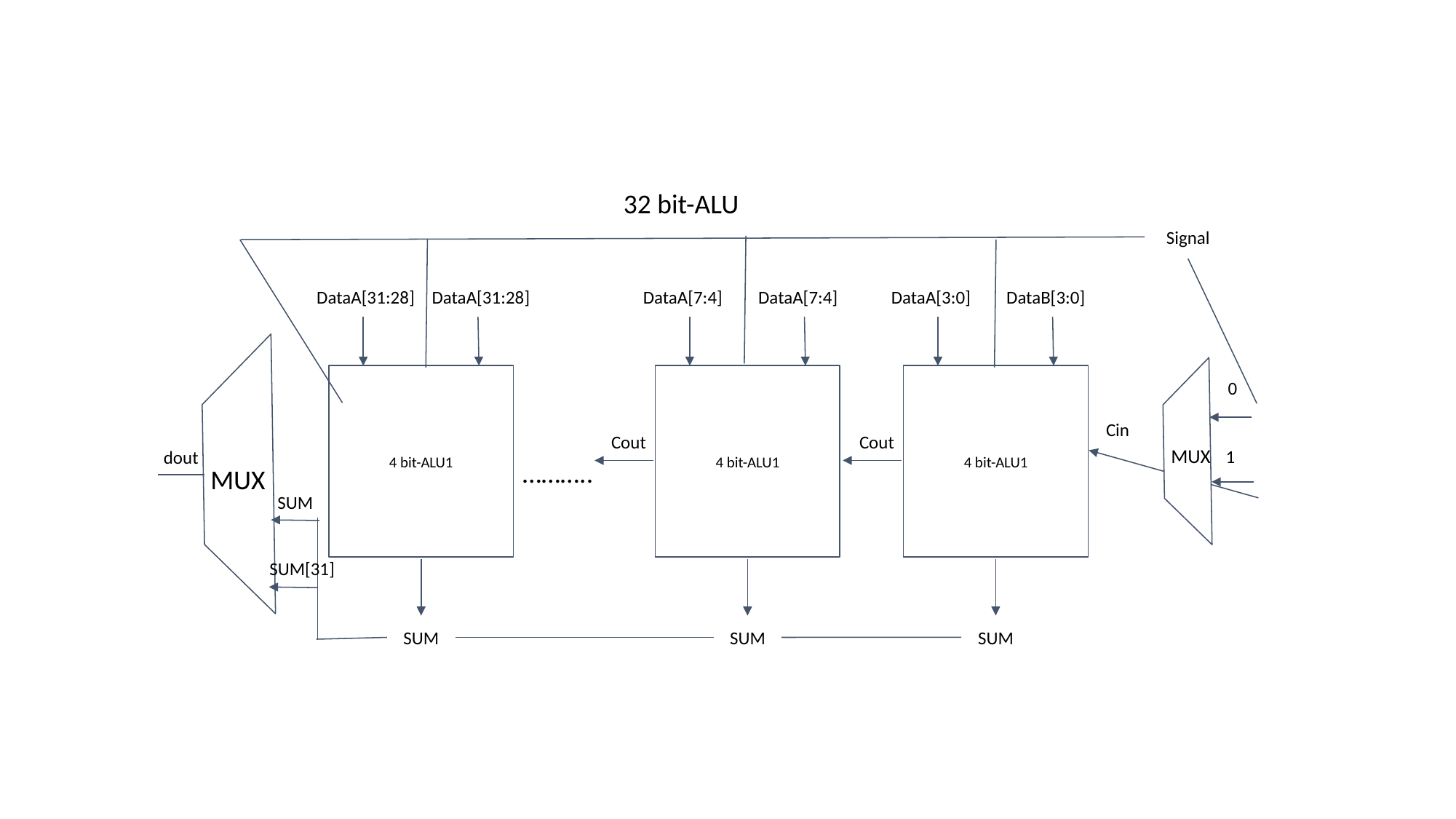

32 bit-ALU
Signal
DataA[31:28]
DataA[31:28]
DataA[7:4]
DataA[7:4]
DataA[3:0]
DataB[3:0]
4 bit-ALU1
4 bit-ALU1
4 bit-ALU1
0

Cin
Cout
Cout
MUX
1
dout
………..
MUX
SUM
SUM[31]
SUM
SUM
SUM